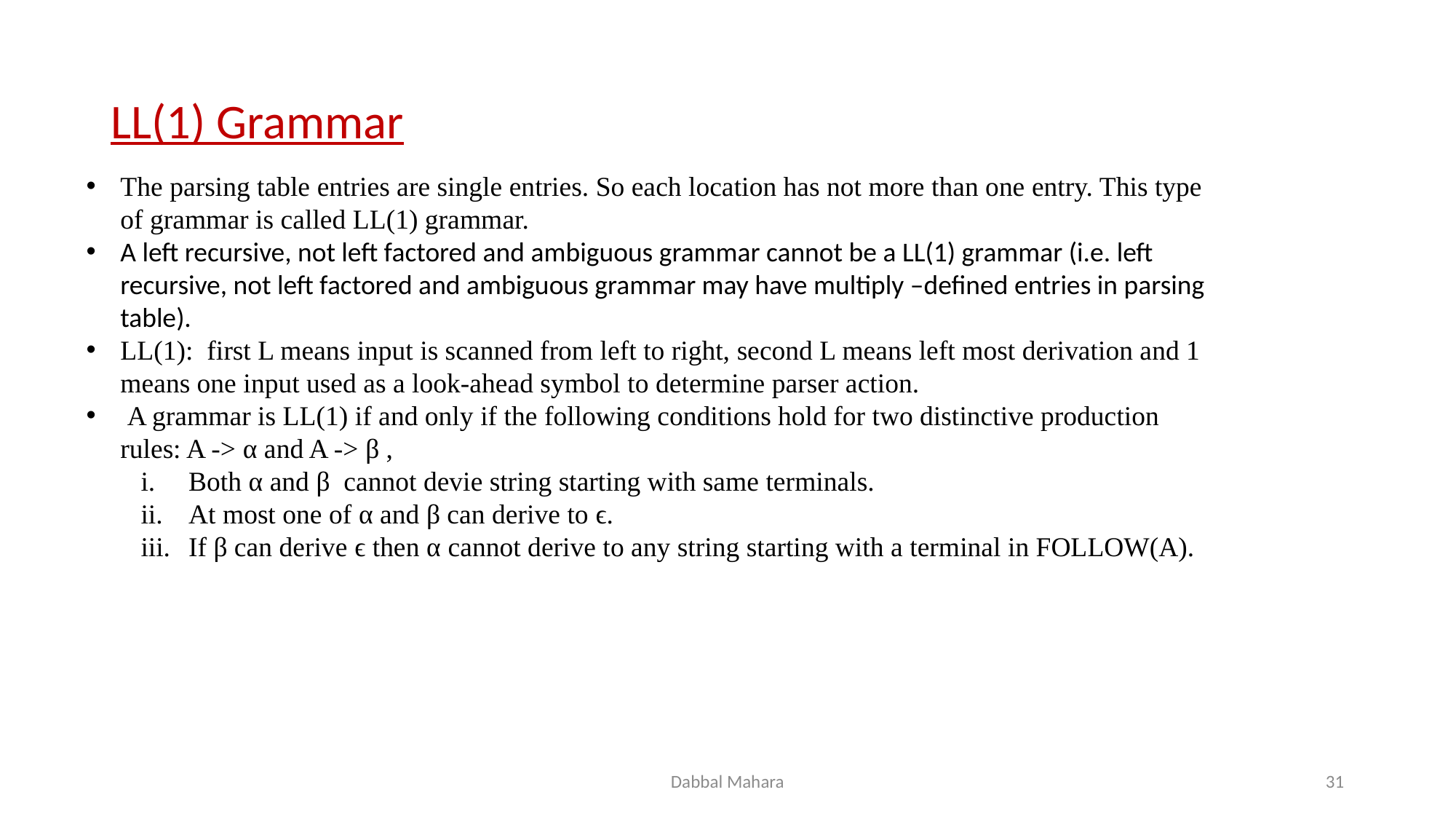

# LL(1) Grammar
The parsing table entries are single entries. So each location has not more than one entry. This type of grammar is called LL(1) grammar.
A left recursive, not left factored and ambiguous grammar cannot be a LL(1) grammar (i.e. left recursive, not left factored and ambiguous grammar may have multiply –defined entries in parsing table).
LL(1):  first L means input is scanned from left to right, second L means left most derivation and 1 means one input used as a look-ahead symbol to determine parser action.
 A grammar is LL(1) if and only if the following conditions hold for two distinctive production rules: A -> α and A -> β ,
Both α and β  cannot devie string starting with same terminals.
At most one of α and β can derive to ϵ.
If β can derive ϵ then α cannot derive to any string starting with a terminal in FOLLOW(A).
Dabbal Mahara
31